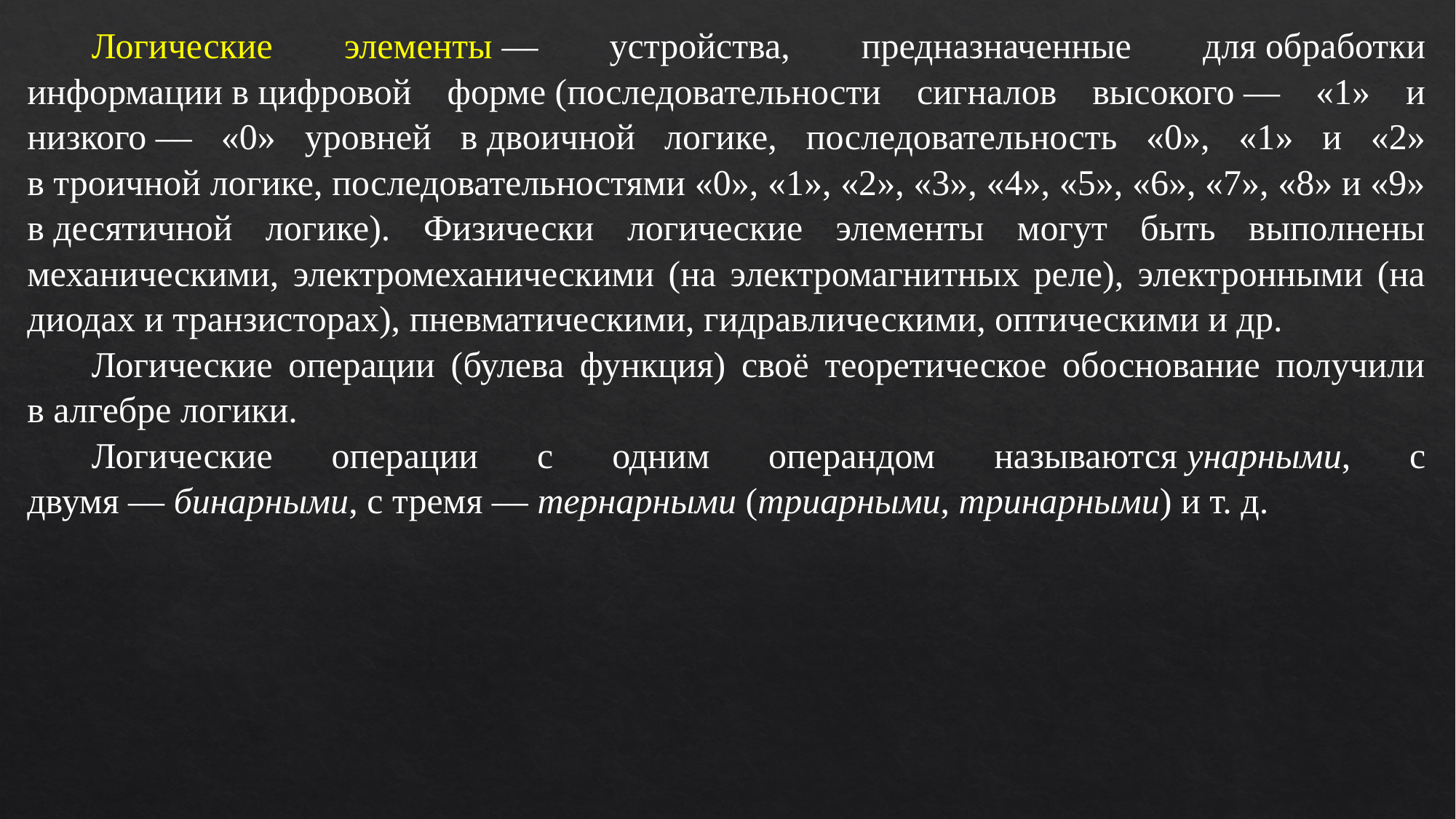

Логические элементы — устройства, предназначенные для обработки информации в цифровой форме (последовательности сигналов высокого — «1» и низкого — «0» уровней в двоичной логике, последовательность «0», «1» и «2» в троичной логике, последовательностями «0», «1», «2», «3», «4», «5», «6», «7», «8» и «9» в десятичной логике). Физически логические элементы могут быть выполнены механическими, электромеханическими (на электромагнитных реле), электронными (на диодах и транзисторах), пневматическими, гидравлическими, оптическими и др.
Логические операции (булева функция) своё теоретическое обоснование получили в алгебре логики.
Логические операции с одним операндом называются унарными, с двумя — бинарными, с тремя — тернарными (триарными, тринарными) и т. д.